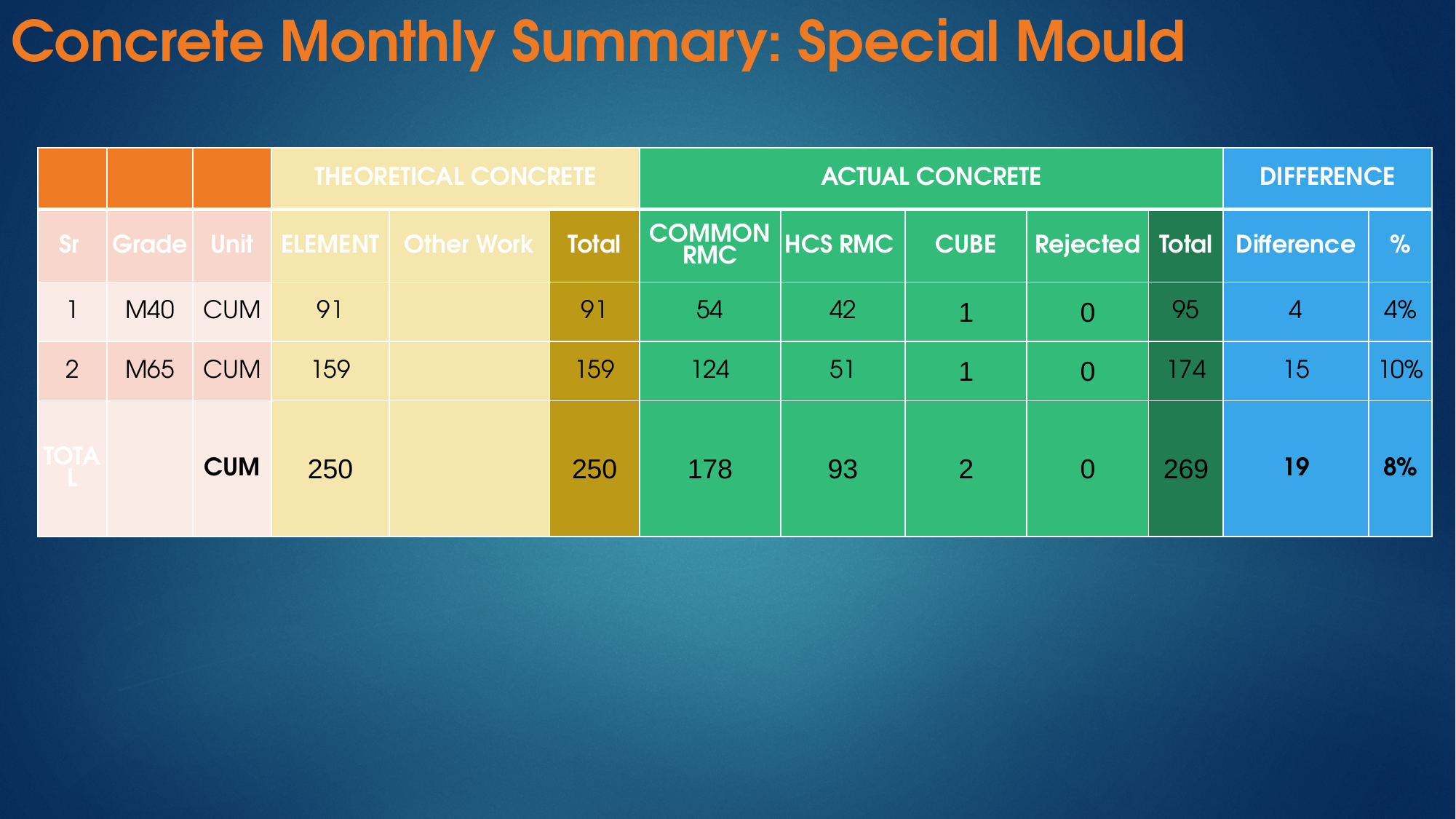

# Concrete Monthly Summary: Special Mould
|  |  |  | THEORETICAL CONCRETE |  |  | ACTUAL CONCRETE |  |  |  |  | DIFFERENCE |  |
| --- | --- | --- | --- | --- | --- | --- | --- | --- | --- | --- | --- | --- |
| Sr | Grade | Unit | ELEMENT | Other Work | Total | COMMON RMC | HCS RMC | CUBE | Rejected | Total | Difference | % |
| 1 | M40 | CUM | 91 |  | 91 | 54 | 42 | 1 | 0 | 95 | 4 | 4% |
| 2 | M65 | CUM | 159 |  | 159 | 124 | 51 | 1 | 0 | 174 | 15 | 10% |
| TOTAL |  | CUM | 250 |  | 250 | 178 | 93 | 2 | 0 | 269 | 19 | 8% |